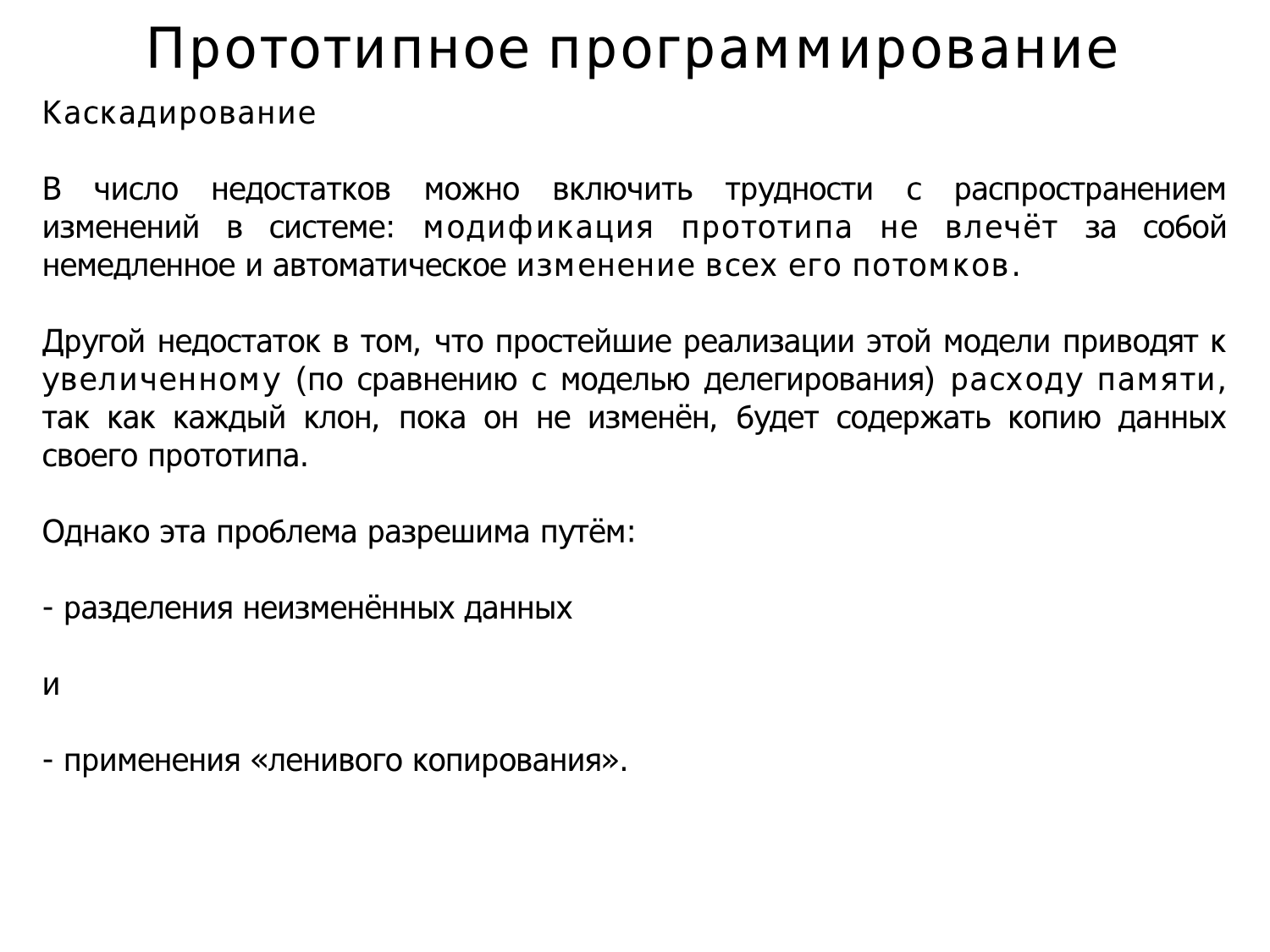

Прототипное программирование
Каскадирование

В число недостатков можно включить трудности с распространением изменений в системе: модификация прототипа не влечёт за собой немедленное и автоматическое изменение всех его потомков.

Другой недостаток в том, что простейшие реализации этой модели приводят к увеличенному (по сравнению с моделью делегирования) расходу памяти, так как каждый клон, пока он не изменён, будет содержать копию данных своего прототипа.

Однако эта проблема разрешима путём:

- разделения неизменённых данных

и

- применения «ленивого копирования».